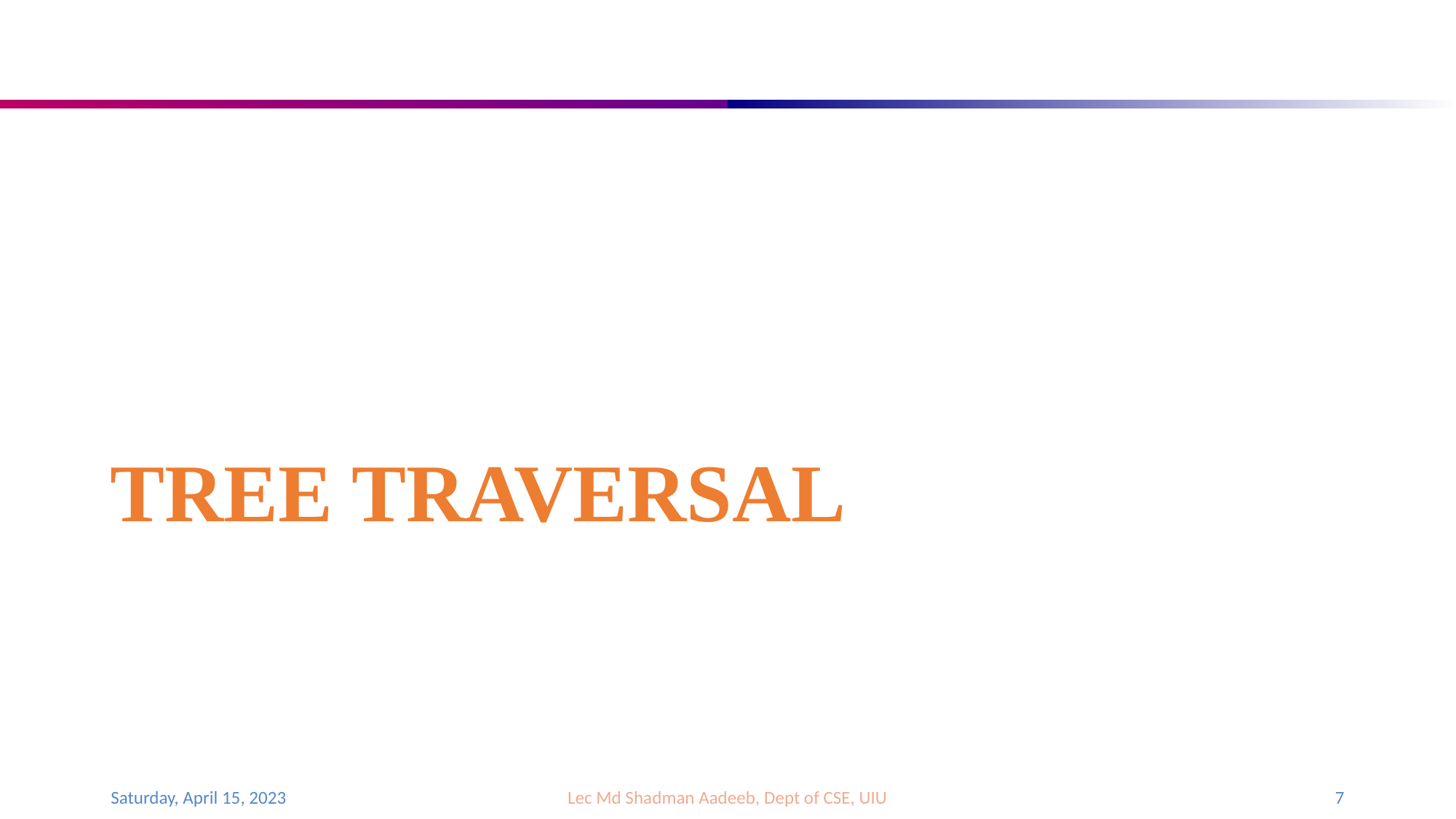

# Tree Traversal

Saturday, April 15, 2023
Lec Md Shadman Aadeeb, Dept of CSE, UIU
7